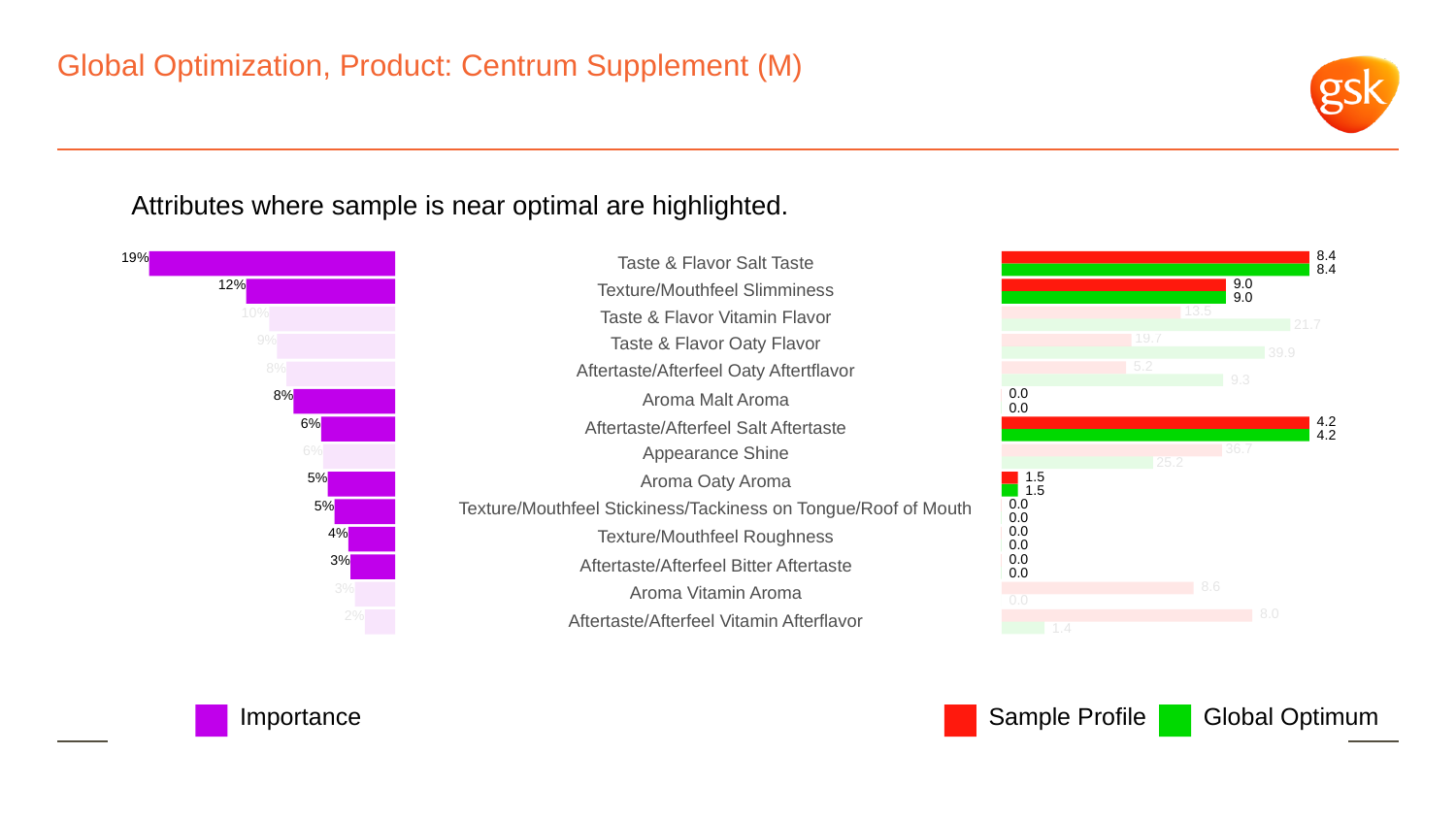

# Global Optimization, Product: Centrum Supplement (M)

Attributes where sample is near optimal are highlighted.

  8.4
19%
Taste & Flavor Salt Taste

  8.4

  9.0
12%
Texture/Mouthfeel Slimminess

  9.0

 13.5
10%
Taste & Flavor Vitamin Flavor

 21.7

 19.7
9%
Taste & Flavor Oaty Flavor

 39.9

  5.2
8%
Aftertaste/Afterfeel Oaty Aftertflavor

  9.3

  0.0
8%
Aroma Malt Aroma

  0.0

  4.2
6%
Aftertaste/Afterfeel Salt Aftertaste

  4.2

 36.7
6%
Appearance Shine

 25.2

  1.5
5%
Aroma Oaty Aroma

  1.5

  0.0
5%
Texture/Mouthfeel Stickiness/Tackiness on Tongue/Roof of Mouth

  0.0

  0.0
4%
Texture/Mouthfeel Roughness

  0.0

  0.0
3%
Aftertaste/Afterfeel Bitter Aftertaste

  0.0

  8.6
3%
Aroma Vitamin Aroma

  0.0

  8.0
2%
Aftertaste/Afterfeel Vitamin Afterflavor

  1.4

Global Optimum
Sample Profile
Importance